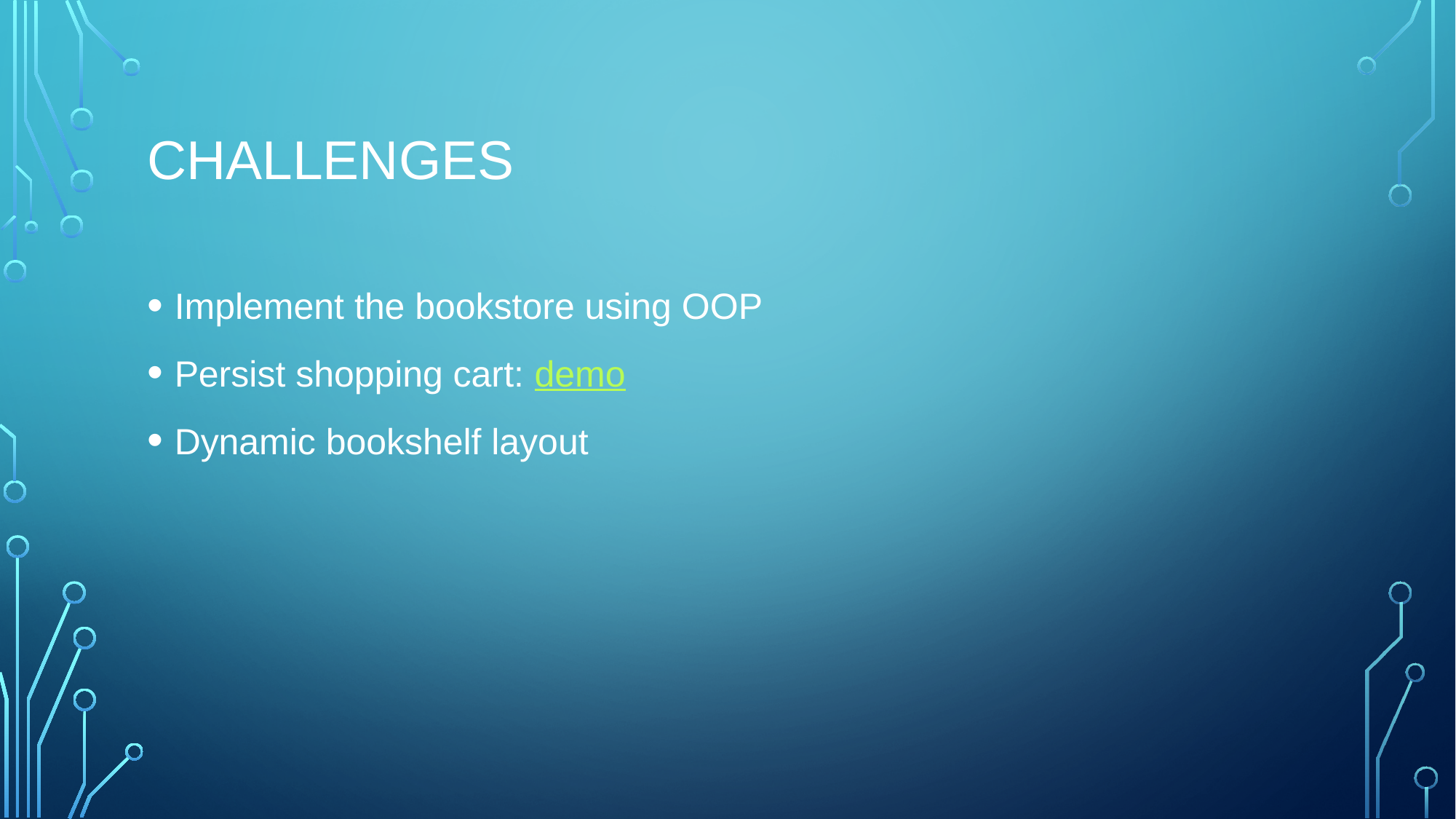

# challenges
Implement the bookstore using OOP
Persist shopping cart: demo
Dynamic bookshelf layout